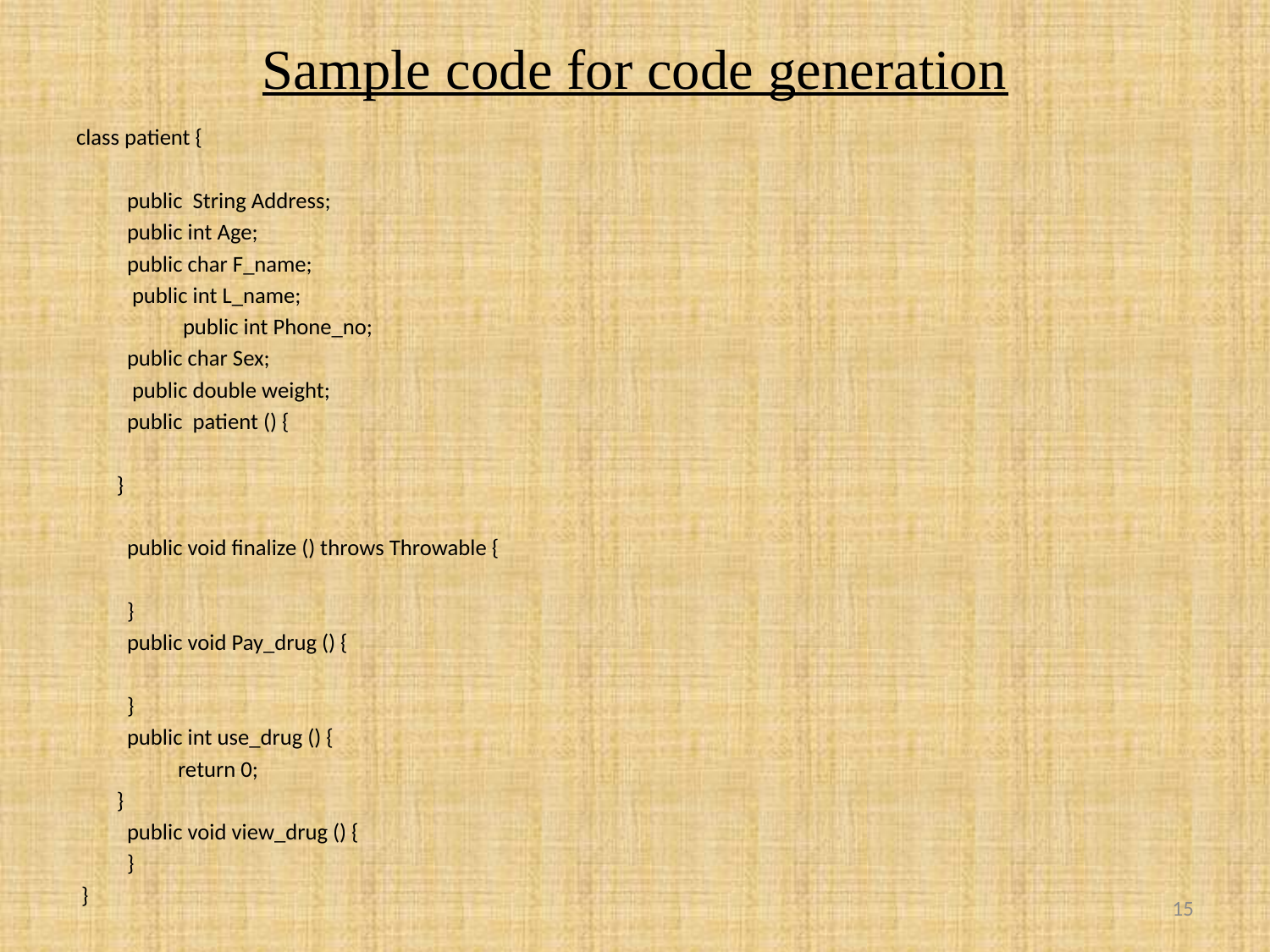

# Sample code for code generation
class patient {

	public  String Address;
	public int Age;
	public char F_name;
	 public int L_name;
                     public int Phone_no;
	public char Sex;
	 public double weight;
	public  patient () {

        }

	public void finalize () throws Throwable {

	}
	public void Pay_drug () {

	}
	public int use_drug () {
		return 0;
        }
	public void view_drug () {
	}
 }
15